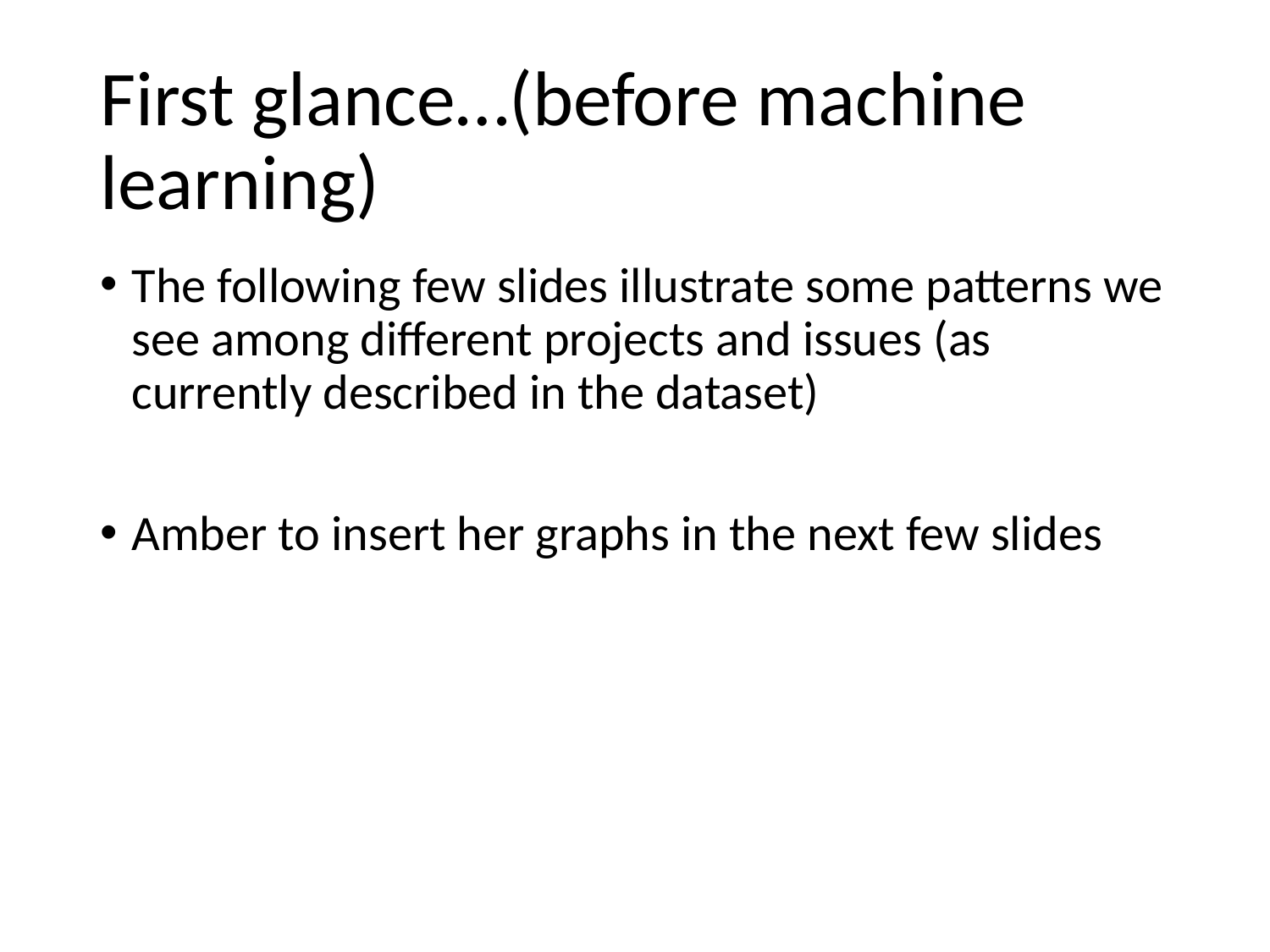

# First glance…(before machine learning)
The following few slides illustrate some patterns we see among different projects and issues (as currently described in the dataset)

Amber to insert her graphs in the next few slides